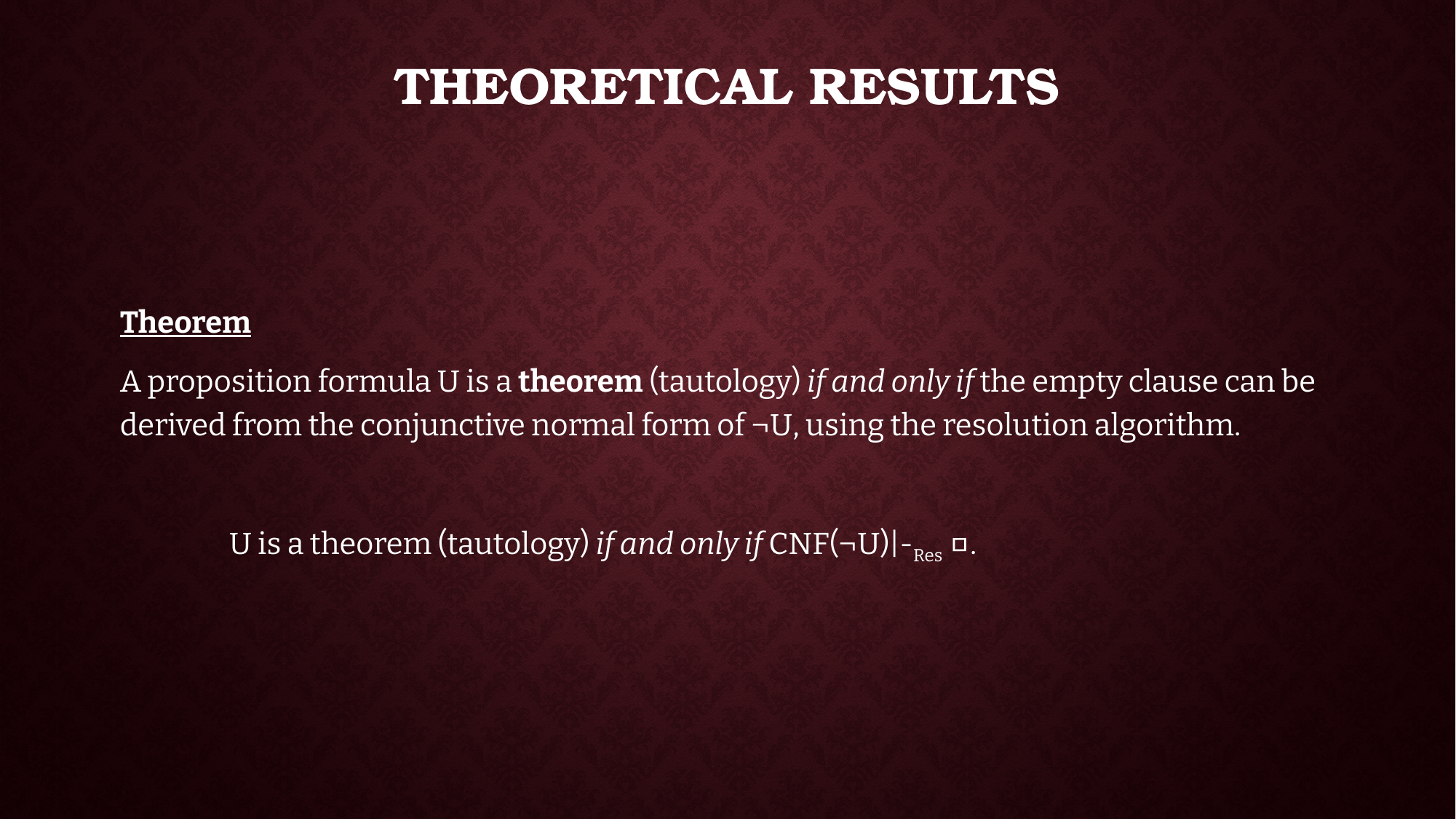

# Theoretical results
Theorem
A proposition formula U is a theorem (tautology) if and only if the empty clause can be derived from the conjunctive normal form of ¬U, using the resolution algorithm.

	U is a theorem (tautology) if and only if CNF(¬U)|-Res □.